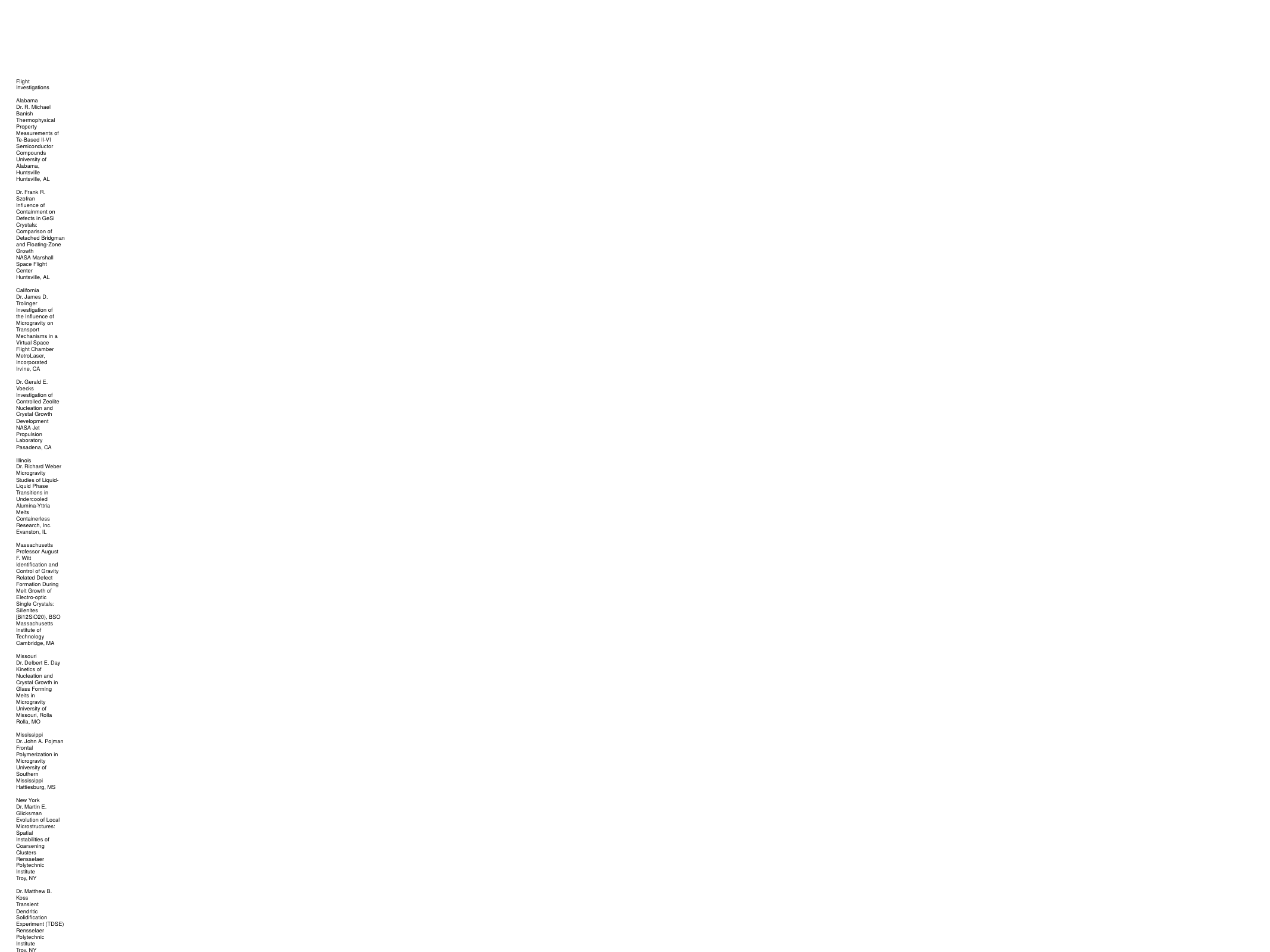

Flight
Investigations

Alabama
Dr. R. Michael
Banish
Thermophysical
Property
Measurements of
Te-Based II-VI
Semiconductor
Compounds
University of
Alabama,
Huntsville
Huntsville, AL

Dr. Frank R.
Szofran
Influence of
Containment on
Defects in GeSi
Crystals:
Comparison of
Detached Bridgman
and Floating-Zone
Growth
NASA Marshall
Space Flight
Center
Huntsville, AL

California
Dr. James D.
Trolinger
Investigation of
the Influence of
Microgravity on
Transport
Mechanisms in a
Virtual Space
Flight Chamber
MetroLaser,
Incorporated
Irvine, CA

Dr. Gerald E.
Voecks
Investigation of
Controlled Zeolite
Nucleation and
Crystal Growth
Development
NASA Jet
Propulsion
Laboratory
Pasadena, CA

Illinois
Dr. Richard Weber
Microgravity
Studies of Liquid-
Liquid Phase
Transitions in
Undercooled
Alumina-Yttria
Melts
Containerless
Research, Inc.
Evanston, IL

Massachusetts
Professor August
F. Witt
Identification and
Control of Gravity
Related Defect
Formation During
Melt Growth of
Electro-optic
Single Crystals:
Sillenites
[Bi12SiO20), BSO
Massachusetts
Institute of
Technology
Cambridge, MA

Missouri
Dr. Delbert E. Day
Kinetics of
Nucleation and
Crystal Growth in
Glass Forming
Melts in
Microgravity
University of
Missouri, Rolla
Rolla, MO

Mississippi
Dr. John A. Pojman
Frontal
Polymerization in
Microgravity
University of
Southern
Mississippi
Hattiesburg, MS

New York
Dr. Martin E.
Glicksman
Evolution of Local
Microstructures:
Spatial
Instabilities of
Coarsening
Clusters
Rensselaer
Polytechnic
Institute
Troy, NY

Dr. Matthew B.
Koss
Transient
Dendritic
Solidification
Experiment (TDSE)
Rensselaer
Polytechnic
Institute
Troy, NY

Pennsylvania
Professor Randall
M. German
Gravitational
Effects on
Distortion in
Sintering
Pennsylvania State
University
University Park,
PA

Ground
Investigations

Alabama
Dr. Alexander A.
Chernov
Morphological
Stability of
Stepped Interfaces
Growing From
Solution
Universities Space
Research
Association
Huntsville, AL

Dr. Robert J.
Naumann
Reduction of
Convection in
Closed Tube Vapor
Growth Experiments
University of
Alabama,
Huntsville
Huntsville, AL

Dr. Maria I.
Zugrav
Ground Based
Experiments in
Support of
Microgravity
Research Results -
Vapor Growth of
Organic Nonlinear
Optical Thin Film
University of
Alabama in
Huntsville
Huntsville, AL

Arizona
Professor K. R.
Sridhar
Development of
Superior Materials
for Layered Solid
Oxide
Electrolyzers
Based on
Mechanical and
Thermal Failure
Testing and
Analysis
University of
Arizona
Tucson, AZ

California
Professor James W.
Evans
Exploiting the
Temperature
Dependence of
Magnetic
Susceptibility to
Control Convection
in Fundamental
Studies of
Solidification
Phenomena
University of
California,
Berkeley
Berkeley, CA

Dr. Robert S.
Feigelson
Investigation of
the Crystal Growth
of Dielectric
Materials by the
Bridgman Technique
Using Vibrational
Control
Stanford
University
Stanford, CA

Dr. Lawrence H.
Heilbronn
Radiation
Transmission
Properties of In-
Situ Materials
Ernest O. Lawrence
Berkeley National
Laboratory
Berkeley, CA

Dr. Arlon Hunt
Porosity and
Variations in
Microgravity
Aerogel Nano-
Structures
Lawrence Berkeley
National
Laboratory
Berkeley, CA

Colorado
Dr. Alan R.
Greenberg
Influence of
Solutocapillary
Convection on
Macrovoid Defect
Formation in
Polymeric
Membranes
University of
Colorado
Boulder, CO

Connecticut
Dr. Robert E.
Apfel
Nucleation and
Growth Mechanisms
Underlying the
Microstructure of
Polymer Foams
Produced by
Dynamic
Decompression and
Cooling
Yale University
New Haven, CT

Illinois
Dr. Jennifer A.
Lewis
Colloidal
Stability in
Complex Fluids
University of
Illinois-Urbana
Champaign
Urbana, IL

Dr. Constantine
Megaridis
Microgravity
Investigation on
the Formation of
Oxides and
Adsorbed Oxygen
Films in Solder
Jetting
Applications
Pertinent to the
Electronics
Manufacturing
Industry
University of
Illinois at
Chicago
Chicago, IL

Dr. John S. Walker
Models of Magnetic
Damping for
Bridgman
Semiconductor
Crystal Growth in
Microgravity
University of
Illinois at Urbana
Urbana, IL

Louisiana
Dr. Ben Q. Li
A Comparative
Modeling Study of
Magnetic and
Electrostatic
Levitation in
Microgravity
Louisiana State
University
Baton Rouge, LA

Massachusetts
Professor Peggy
Cebe
Study of
Development of
Polymer Structure
in Microgravity
Using Ellipsometry
Tufts University
Medford, MA

Dr. Albert Sacco
Modeling of
Macroscopic/Micros
copic Transport
and Growth
Phenomena in
Zeolite Crystals
Under Microgravity
Conditions
Northeastern
University
Boston, MA

Maryland
Dr. Geoffrey B.
McFadden
A Phase-
Field/Fluid Motion
Model of
Solidification:
Investigation of
Flow Effects
During Directional
Solidification and
Dendritic Growth
National Institute
of Standards and
Technology
Gaithersburg, MD

Michigan
Professor Thomas
H. Courtney
Gravity Induced
Settling in
Interconnected
Liquid-Solid
Systems
Michigan
Technological
University
Houghton, MI

Minnesota
Professor Jeffrey
J. Derby
Theoretical
Analysis of 3D,
Transient
Convection and
Segregation in
Microgravity
Bridgman Crystal
Growth
University of
Minnesota
Minneapolis, MN

North Carolina
Professor Jerry
Bernholc
Growth and
Properties of
Carbon Nanotubes
North Carolina
State University
Raleigh, NC

New York
Dr. Allan S.
Myerson
Thermodynamic and
Spectroscopic
Studies of
Secondary
Nucleation in
Microgravity
Polytechnic
University
Brooklyn, NY

Dr. Liya L. Regel
Improved Crystal
Quality by
Detached
Solidification in
Microgravity
Clarkson
University
Potsdam, NY

Ohio
Dr. Prabhat K.
Gupta
Interdiffusion in
the Presence of
Free Convection
Ohio State
University
Columbus, OH

Dr. Mohammad
Kassemi
Effect of
Marangoni
Convection
Generated by Voids
on Segregation
During Low-g and
1-g Solidification
NASA Lewis
Research Center
Cleveland, OH

Pennsylvania
Dr. Paul Ducheyne
Surface
Transformation of
Reactive Glass in
a Microgravity
Environment
University of
Pennsylvania
Philadelphia, PA

Tennessee
Dr. Adrienne C.
Friedli
Development of
Anionic
Polyelectrolyte
for Solid Battery
Applications
Middle Tennessee
University
Murfreesboro, TN

Texas
Dr. Francis A.
Cucinotta
Improved Radiation
Transport Code and
Nuclear Data Base
for Evaluation of
Spacecraft
Shielding
NASA Johnson Space
Center
Houston, TX

Dr. Naomi Jean
Halas
Metal Nanoshell
Functionalization
and Materials
Assembly: Effects
of Microgravity
Conditions
Rice University
Houston, TX

Virginia
Dr. Samy Elshall
Gas Phase
Polymerization and
Nucleation
Experiments in
Microgravity
Virginia
Commonwealth
University
Richmond, VA

Dr. John Wilson
Improved
Spacecraft
Materials for
Radiation
Shielding
NASA Langley
Research Center
Hampton, VA

Wisconsin
Dr. Reid F. Cooper
Dynamic-Reduction
and the Creation
of Fine-Grained
Ceramics From
Inviscid
Oxide/Silicate
Melts
University of
Wisconsin, Madison
Madison, WI

Professor Sindo
Kou
Physical
Simulation of
Marangoni
Convection in Weld
Pools
University of
Wisconsin, Madison
Madison, WI

Dr. Eric E. Rice
Carbon-based
Reduction of Lunar
Regolith (CRLB)
Orbital
Technologies
Corporation
Madison, WI